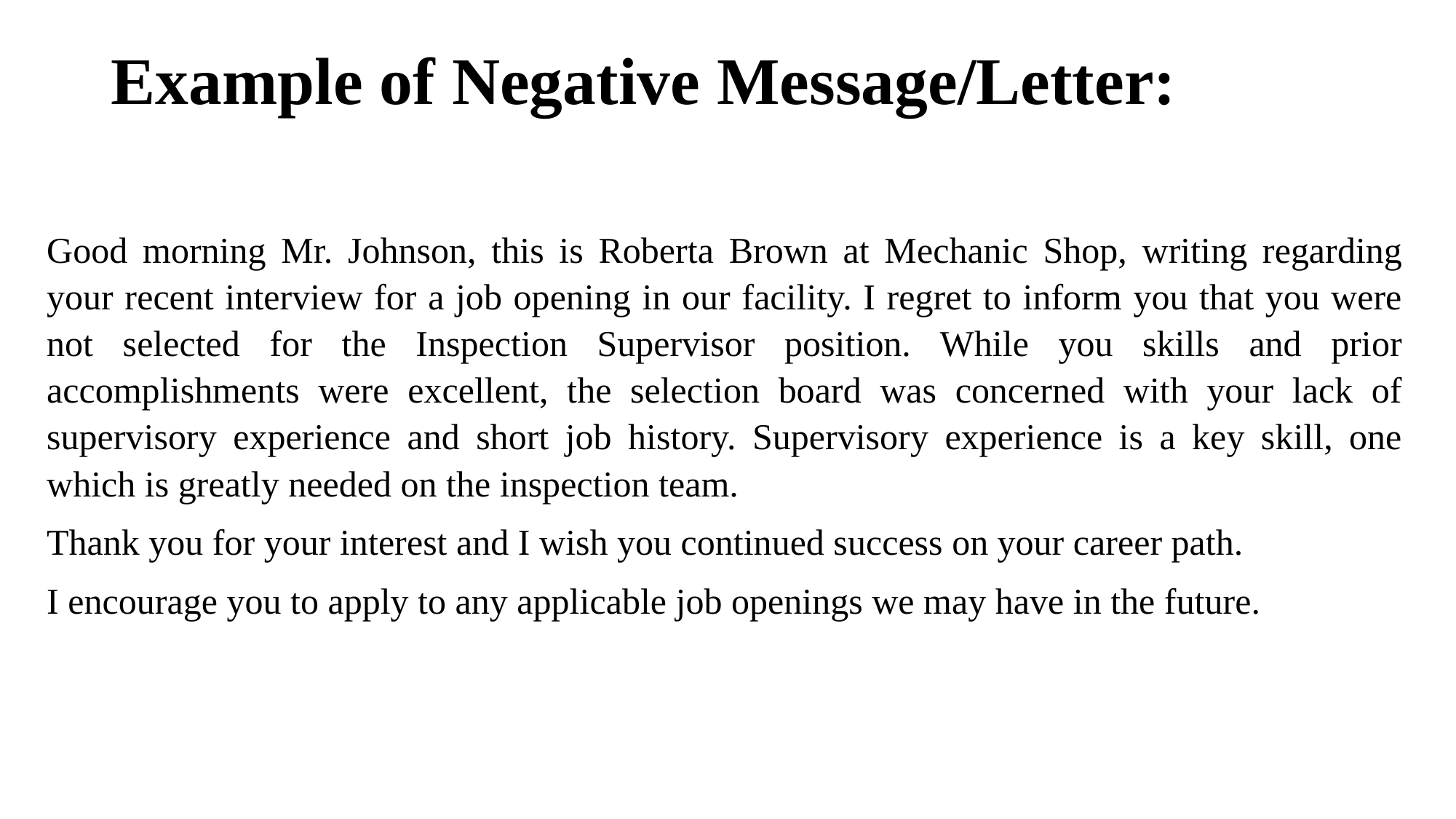

# Example of Negative Message/Letter:
Good morning Mr. Johnson, this is Roberta Brown at Mechanic Shop, writing regarding your recent interview for a job opening in our facility. I regret to inform you that you were not selected for the Inspection Supervisor position. While you skills and prior accomplishments were excellent, the selection board was concerned with your lack of supervisory experience and short job history. Supervisory experience is a key skill, one which is greatly needed on the inspection team.
Thank you for your interest and I wish you continued success on your career path.
I encourage you to apply to any applicable job openings we may have in the future.